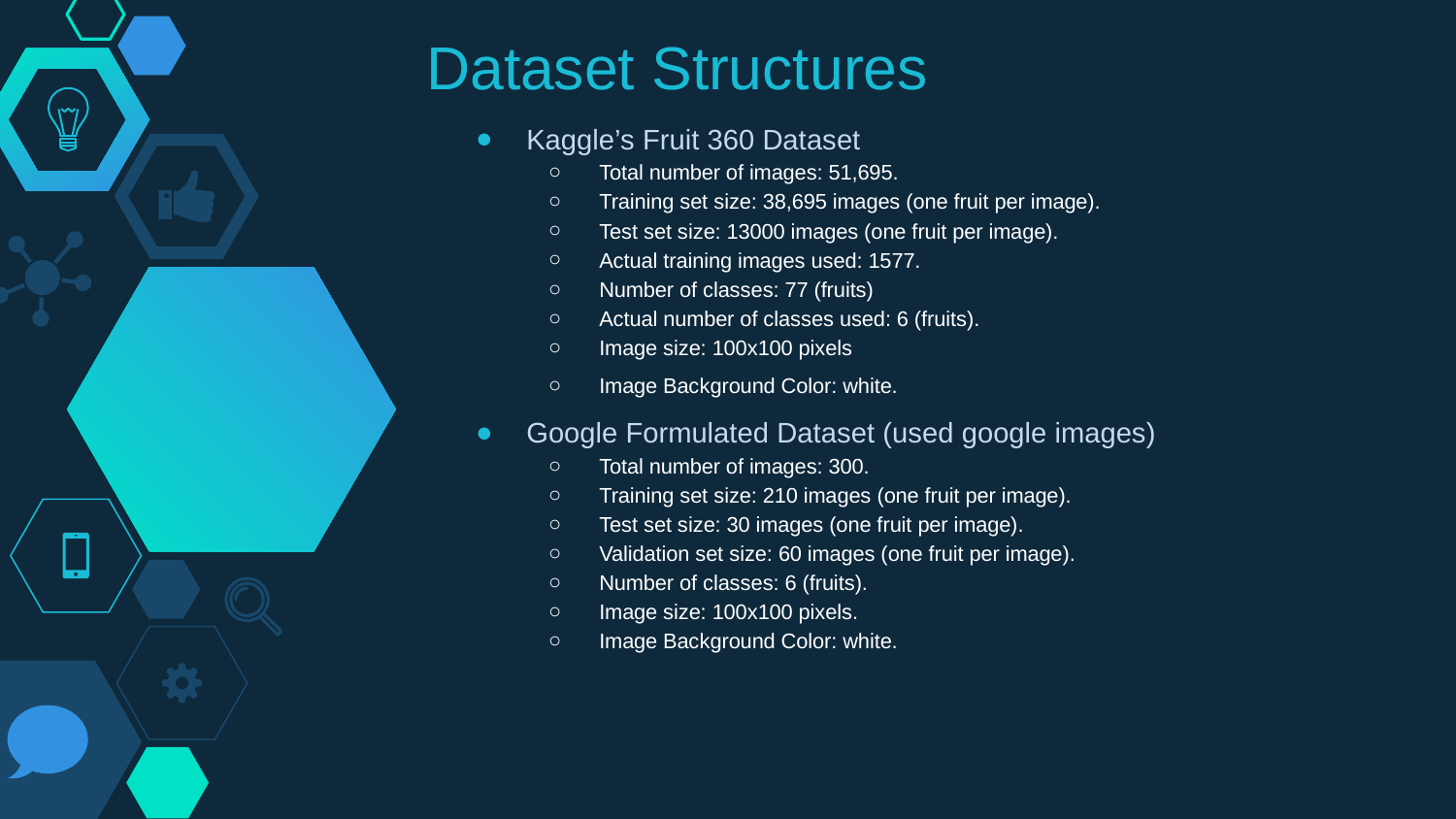

# Dataset Structures
Kaggle’s Fruit 360 Dataset
Total number of images: 51,695.
Training set size: 38,695 images (one fruit per image).
Test set size: 13000 images (one fruit per image).
Actual training images used: 1577.
Number of classes: 77 (fruits)
Actual number of classes used: 6 (fruits).
Image size: 100x100 pixels
Image Background Color: white.
Google Formulated Dataset (used google images)
Total number of images: 300.
Training set size: 210 images (one fruit per image).
Test set size: 30 images (one fruit per image).
Validation set size: 60 images (one fruit per image).
Number of classes: 6 (fruits).
Image size: 100x100 pixels.
Image Background Color: white.